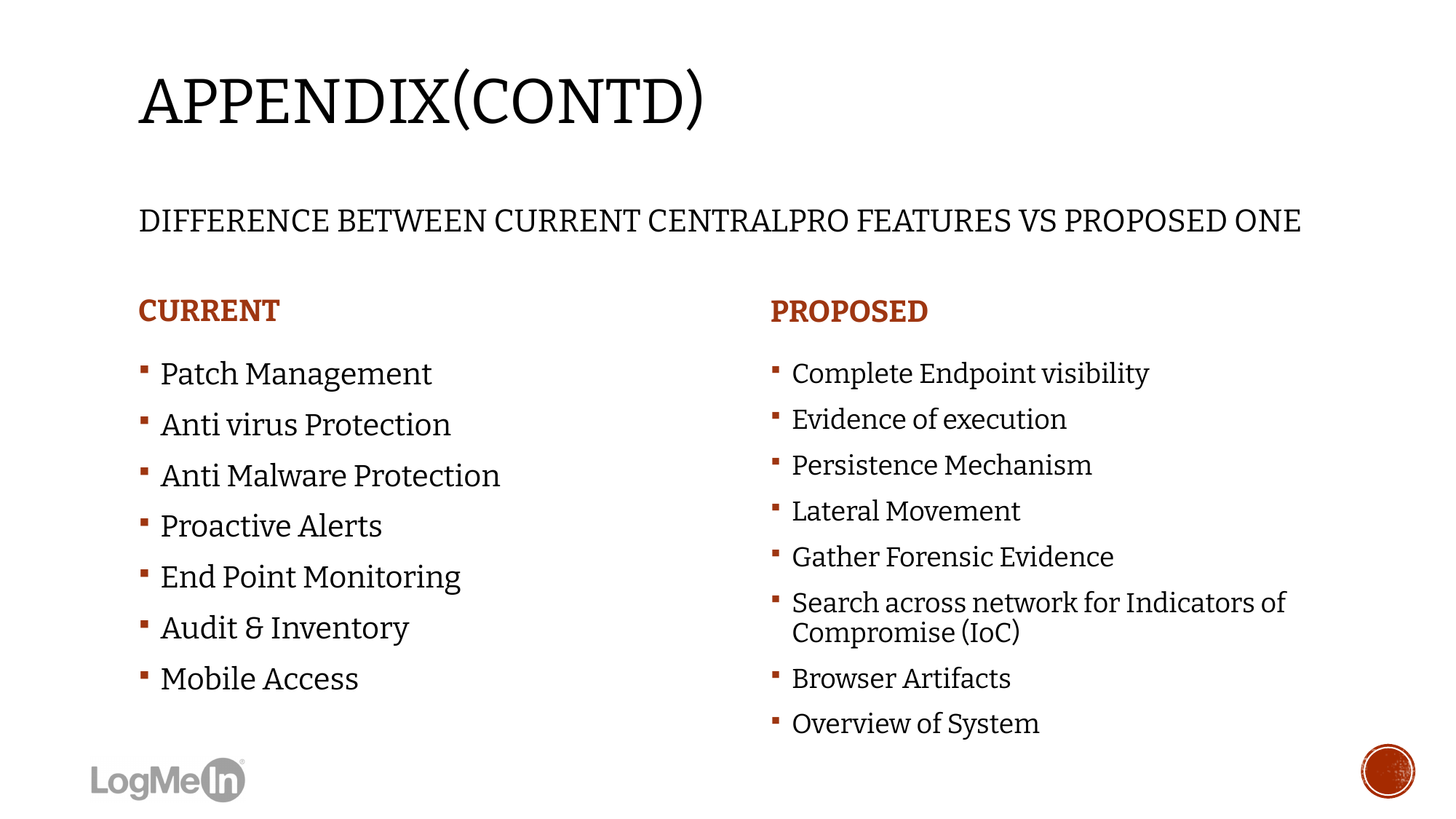

# Appendix(Contd) DIFFERENCE BETWEEN current CENTRALPRO FEATURES vs PROPOSED ONE
CURRENT
PROPOSED
Patch Management
Anti virus Protection
Anti Malware Protection
Proactive Alerts
End Point Monitoring
Audit & Inventory
Mobile Access
Complete Endpoint visibility
Evidence of execution
Persistence Mechanism
Lateral Movement
Gather Forensic Evidence
Search across network for Indicators of Compromise (IoC)
Browser Artifacts
Overview of System